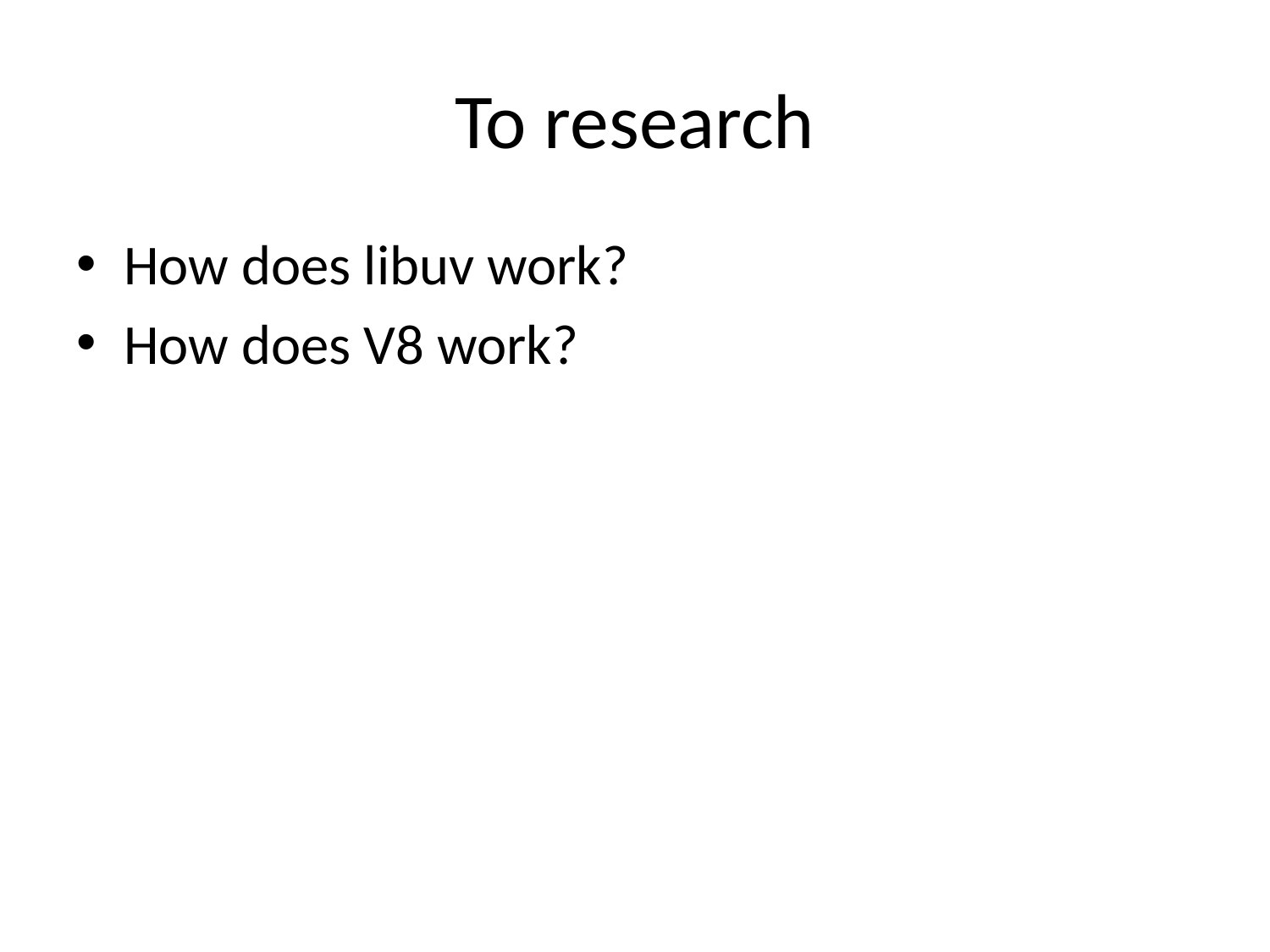

# To research
How does libuv work?
How does V8 work?